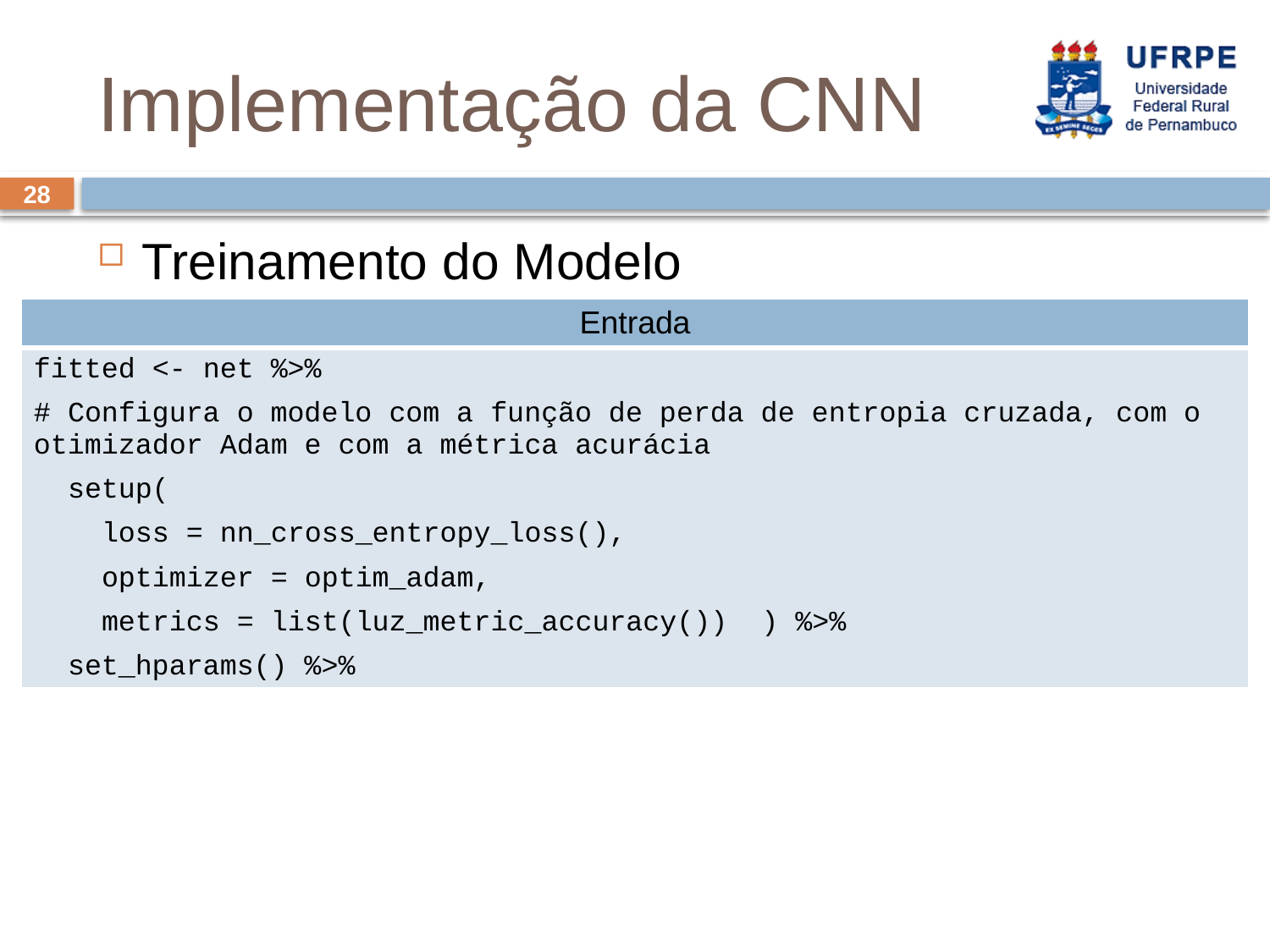

# Implementação da CNN
28
Treinamento do Modelo
| Entrada |
| --- |
| fitted <- net %>% # Configura o modelo com a função de perda de entropia cruzada, com o otimizador Adam e com a métrica acurácia setup( loss = nn\_cross\_entropy\_loss(), optimizer = optim\_adam, metrics = list(luz\_metric\_accuracy()) ) %>% set\_hparams() %>% |